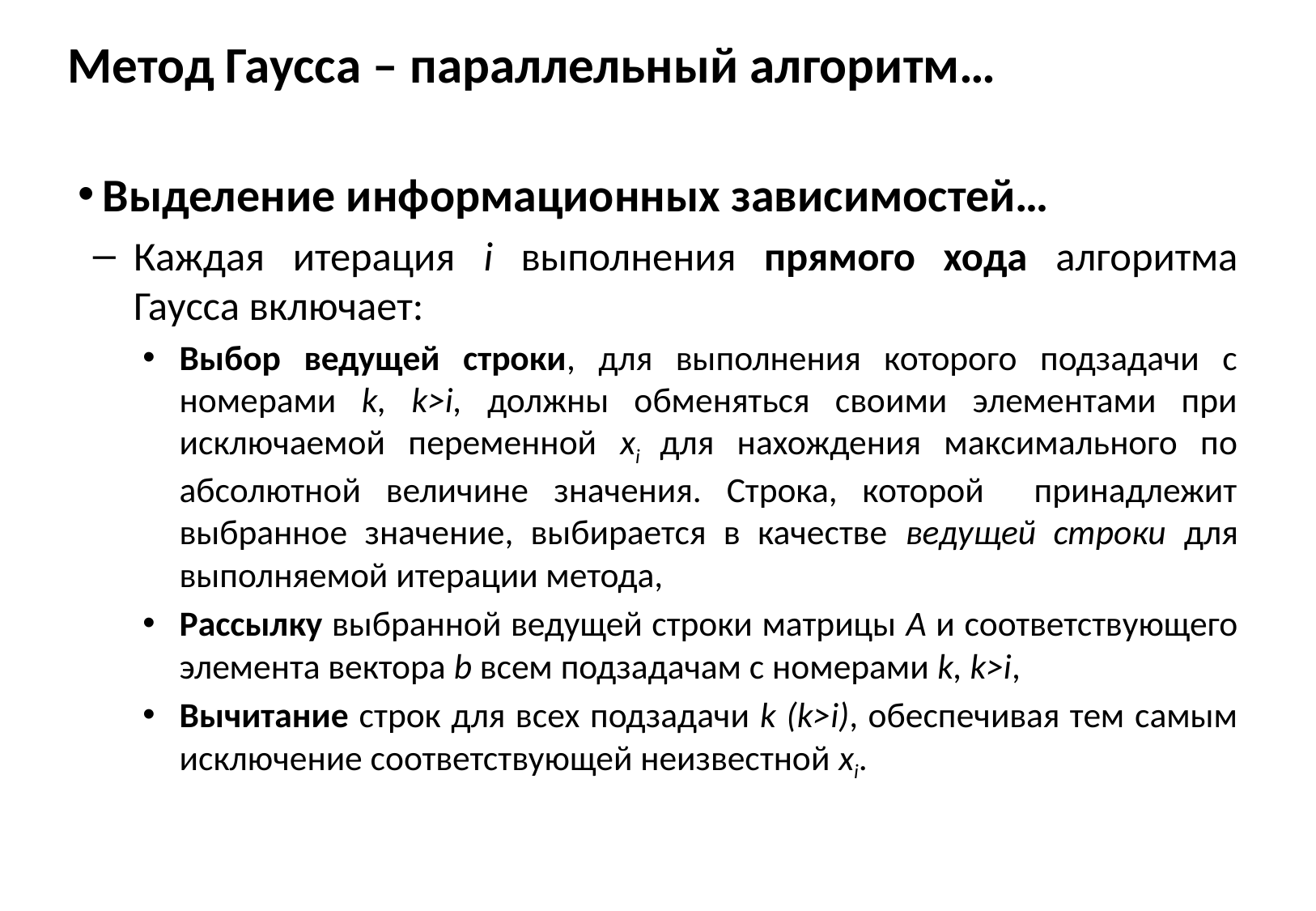

# Метод Гаусса – параллельный алгоритм…
 Выделение информационных зависимостей…
Каждая итерация i выполнения прямого хода алгоритма Гаусса включает:
Выбор ведущей строки, для выполнения которого подзадачи с номерами k, k>i, должны обменяться своими элементами при исключаемой переменной xi для нахождения максимального по абсолютной величине значения. Строка, которой  принадлежит выбранное значение, выбирается в качестве ведущей строки для выполняемой итерации метода,
Рассылку выбранной ведущей строки матрицы A и соответствующего элемента вектора b всем подзадачам с номерами k, k>i,
Вычитание строк для всех подзадачи k (k>i), обеспечивая тем самым исключение соответствующей неизвестной xi.